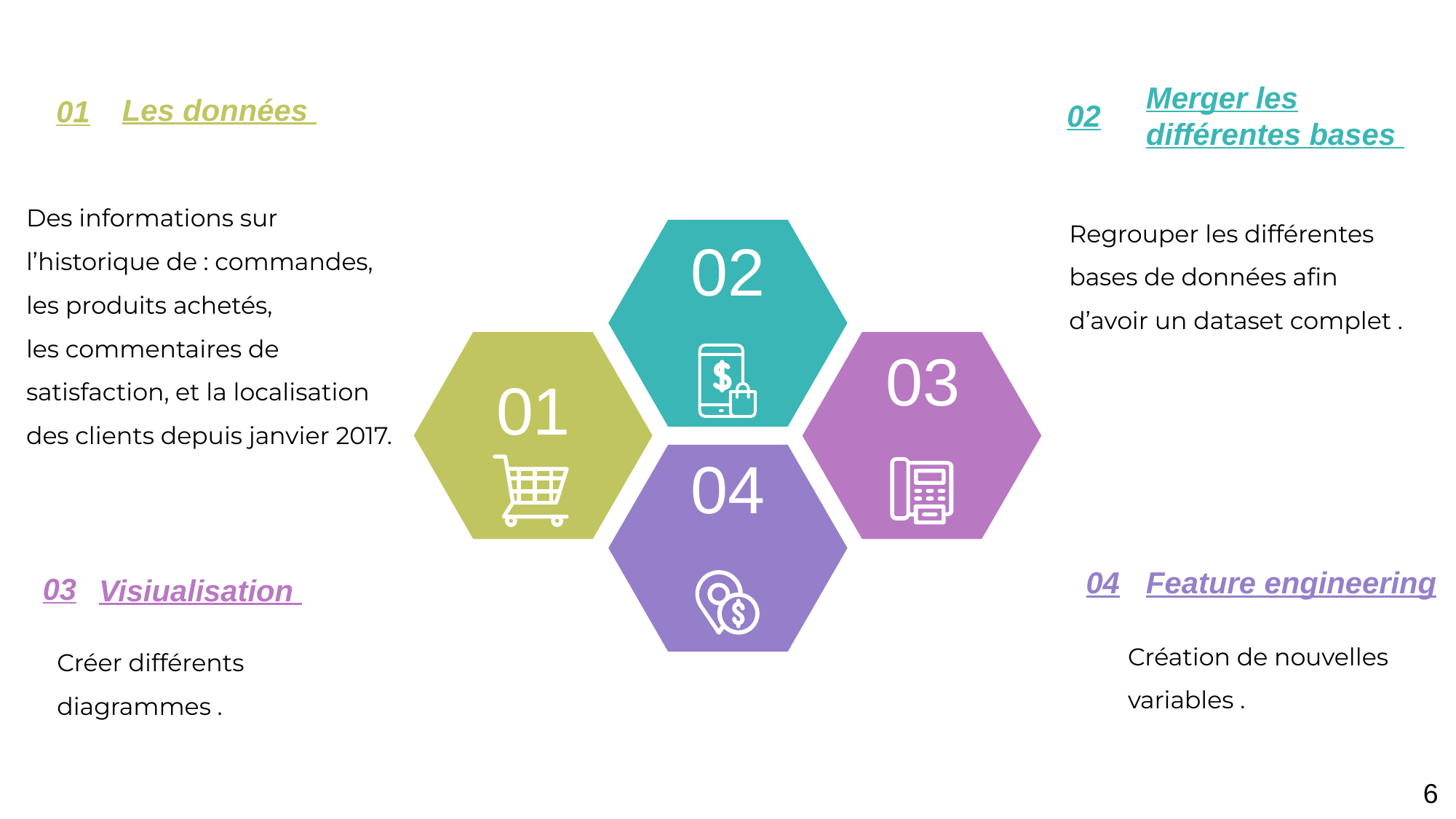

01
Les données
02
Merger les différentes bases
Regrouper les différentes bases de données afin d’avoir un dataset complet .

02
Des informations sur l’historique de : commandes,
les produits achetés,
les commentaires de satisfaction, et la localisation des clients depuis janvier 2017.

03

01

04

04
Feature engineering
03
Visiualisation

Création de nouvelles variables .
Créer différents diagrammes .
6